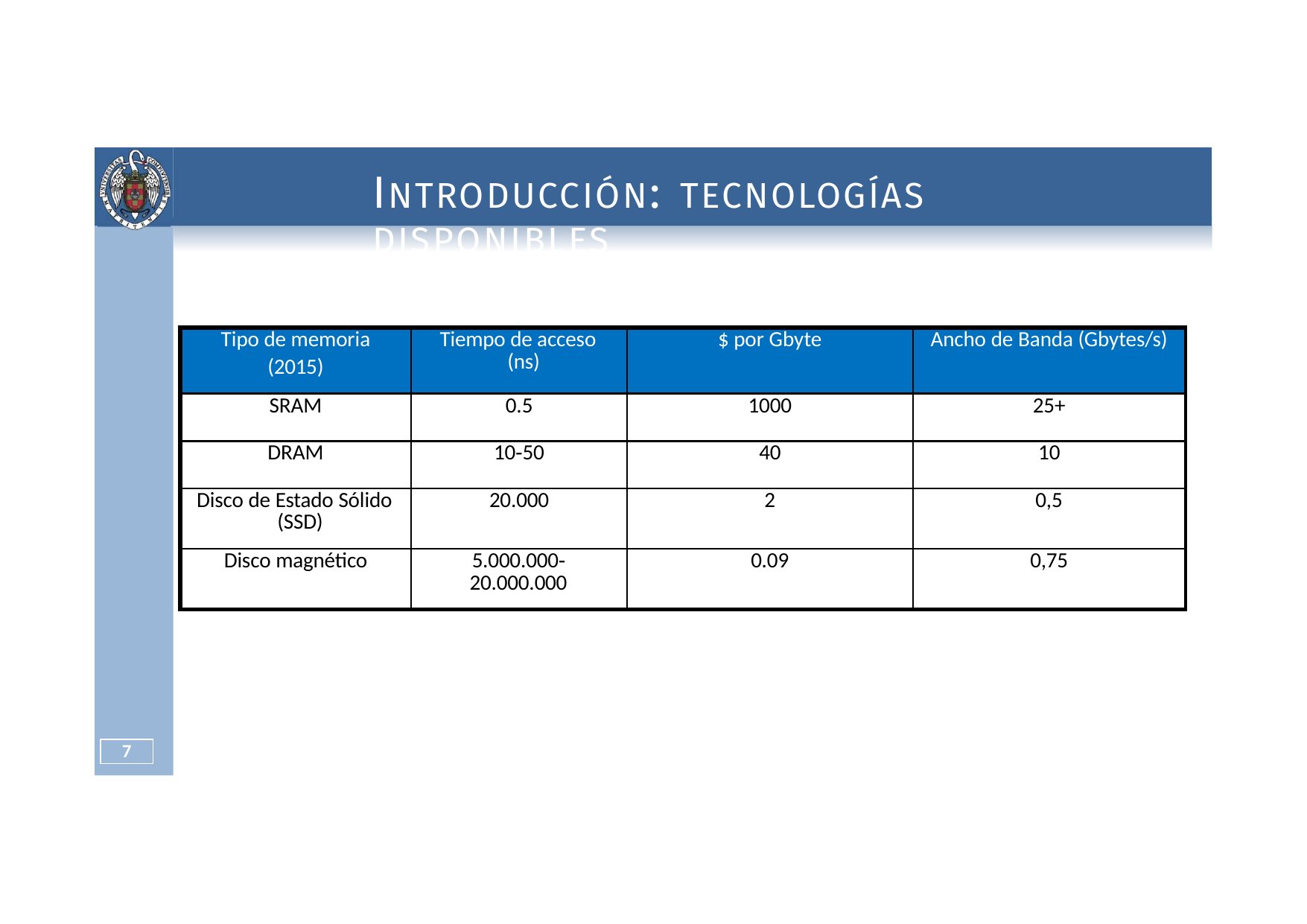

# INTRODUCCIÓN: TECNOLOGÍAS	DISPONIBLES
| Tipo de memoria (2015) | Tiempo de acceso (ns) | $ por Gbyte | Ancho de Banda (Gbytes/s) |
| --- | --- | --- | --- |
| SRAM | 0.5 | 1000 | 25+ |
| DRAM | 10‐50 | 40 | 10 |
| Disco de Estado Sólido (SSD) | 20.000 | 2 | 0,5 |
| Disco magnético | 5.000.000‐ 20.000.000 | 0.09 | 0,75 |

7